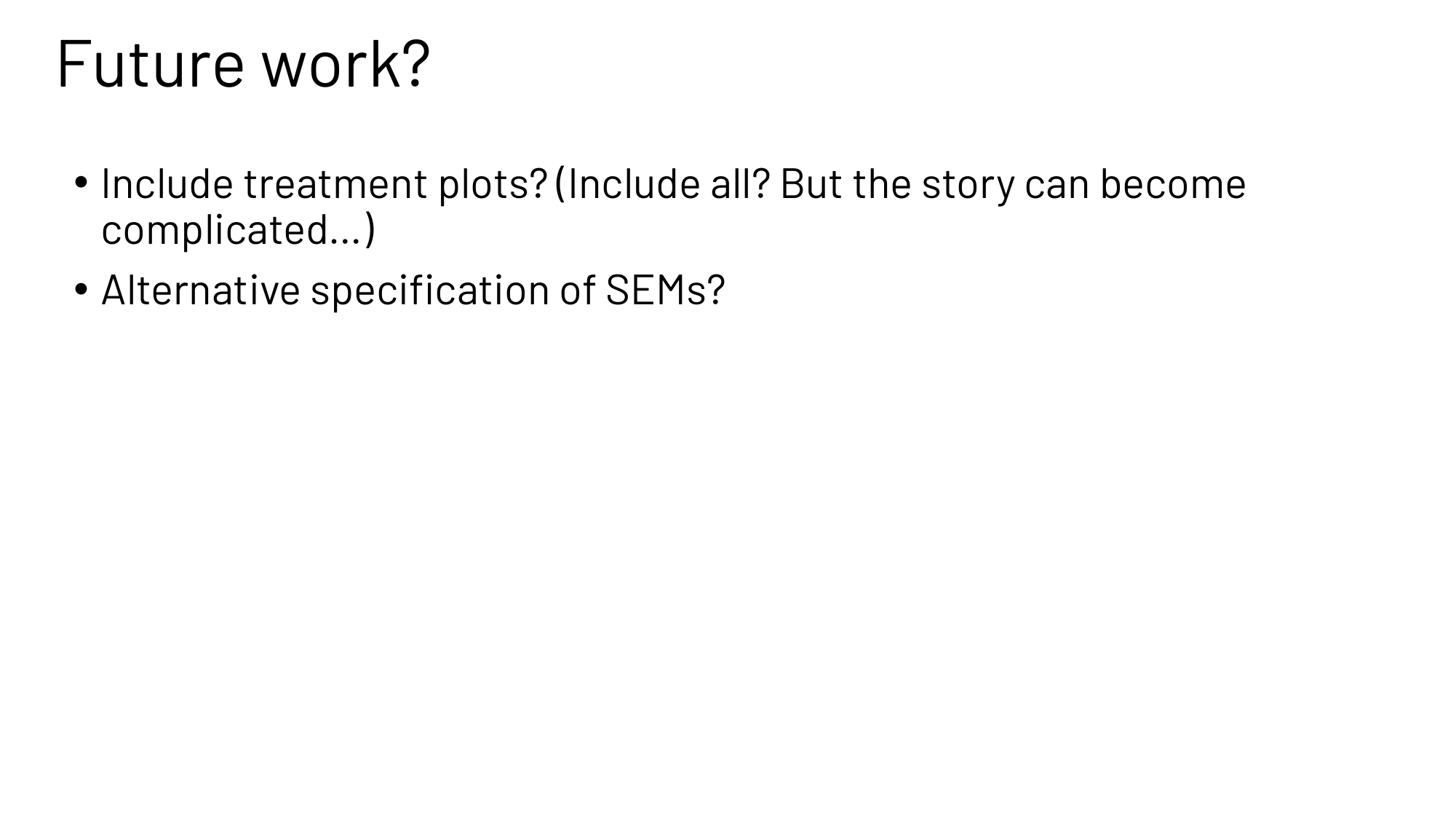

Future work?
Include treatment plots? (Include all? But the story can become complicated…)
Alternative specification of SEMs?